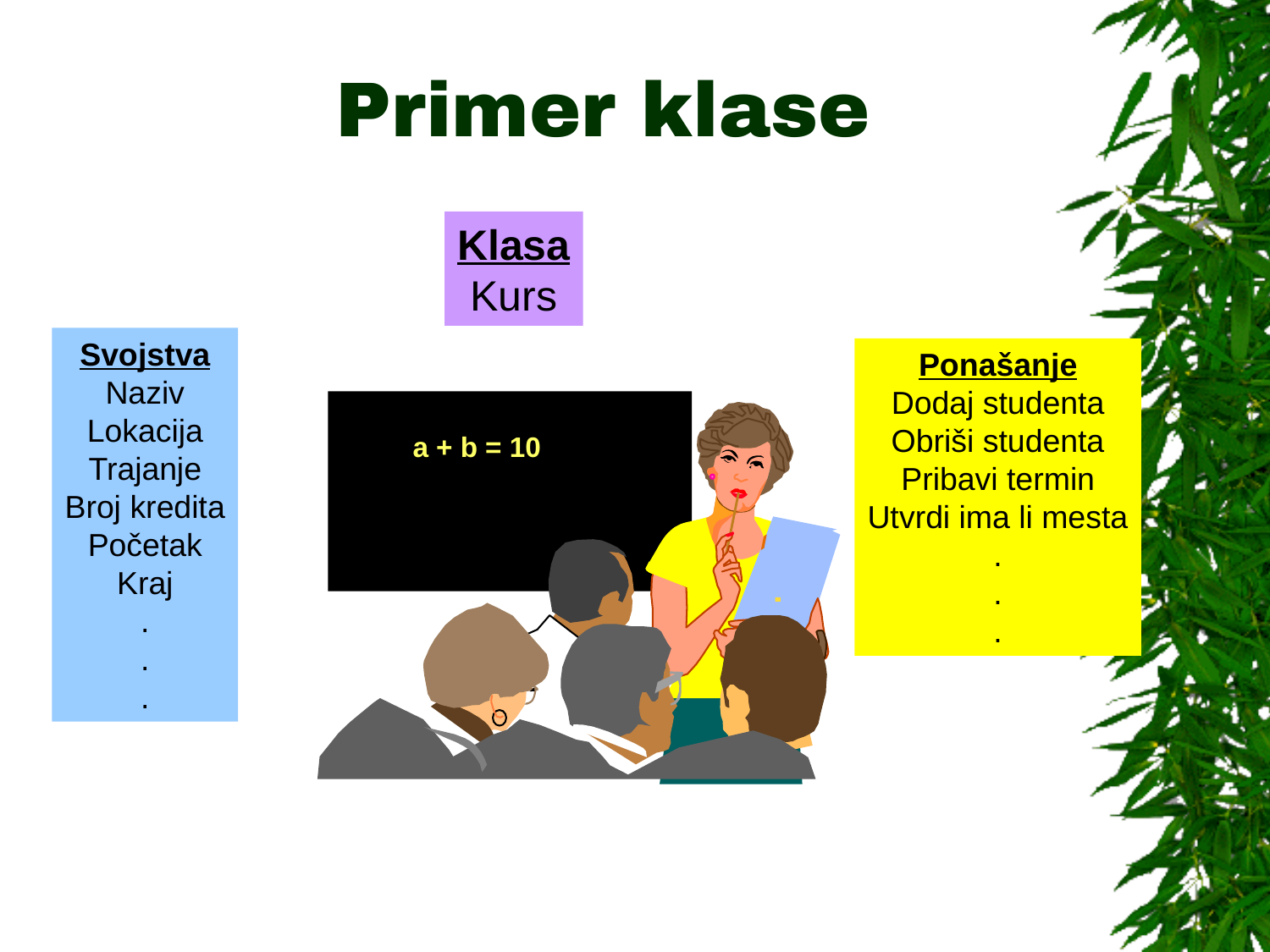

# Primer klase
Klasa
Kurs
Svojstva
Naziv
Lokacija
Trajanje
Broj kredita
Početak
Kraj
.
.
.
Ponašanje
Dodaj studenta
Obriši studenta
Pribavi termin
Utvrdi ima li mesta
.
.
.

a + b = 10